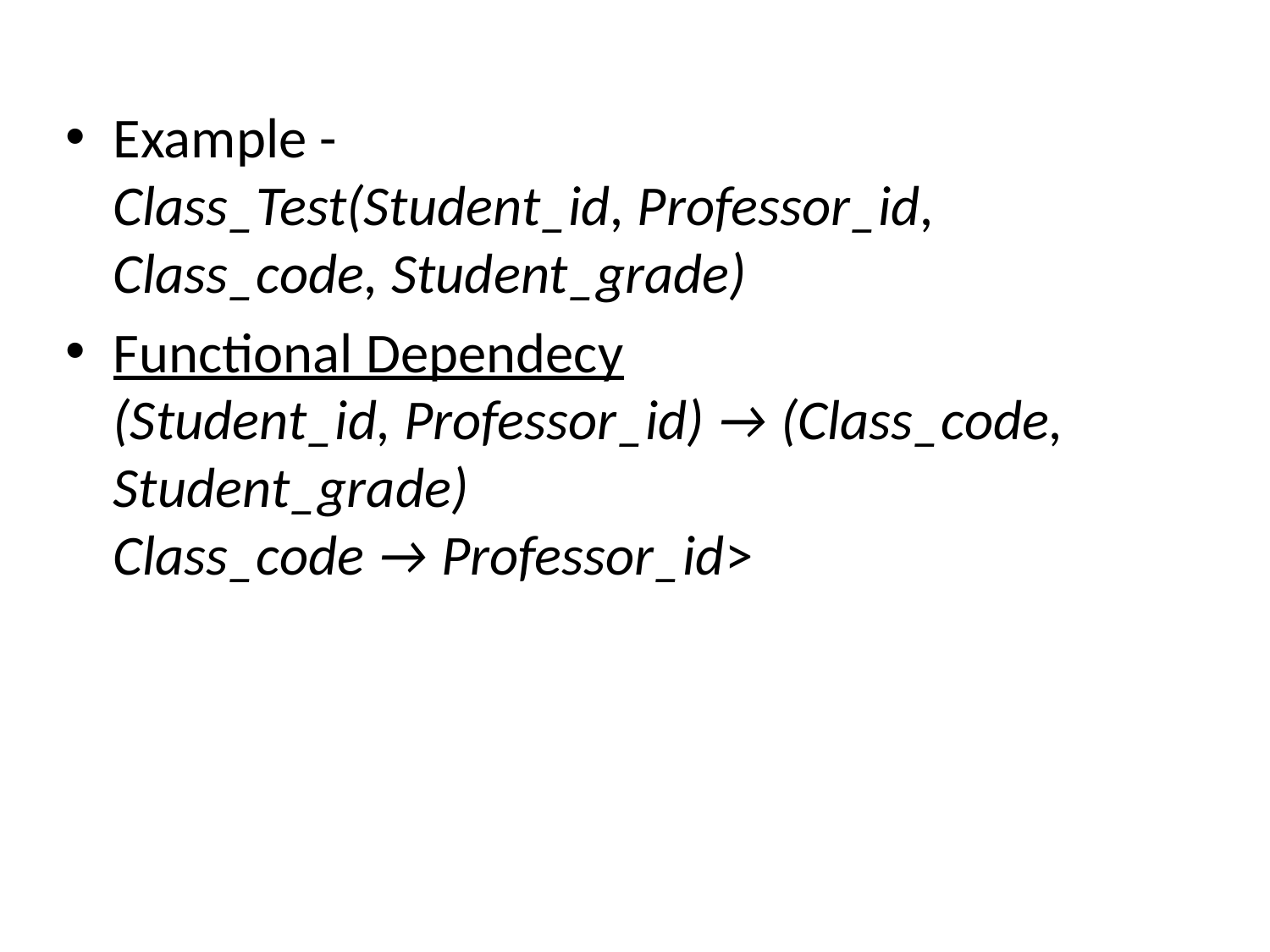

Example -
Class_Test(Student_id, Professor_id, Class_code, Student_grade)
Functional Dependecy
(Student_id, Professor_id) → (Class_code, Student_grade)
Class_code → Professor_id>